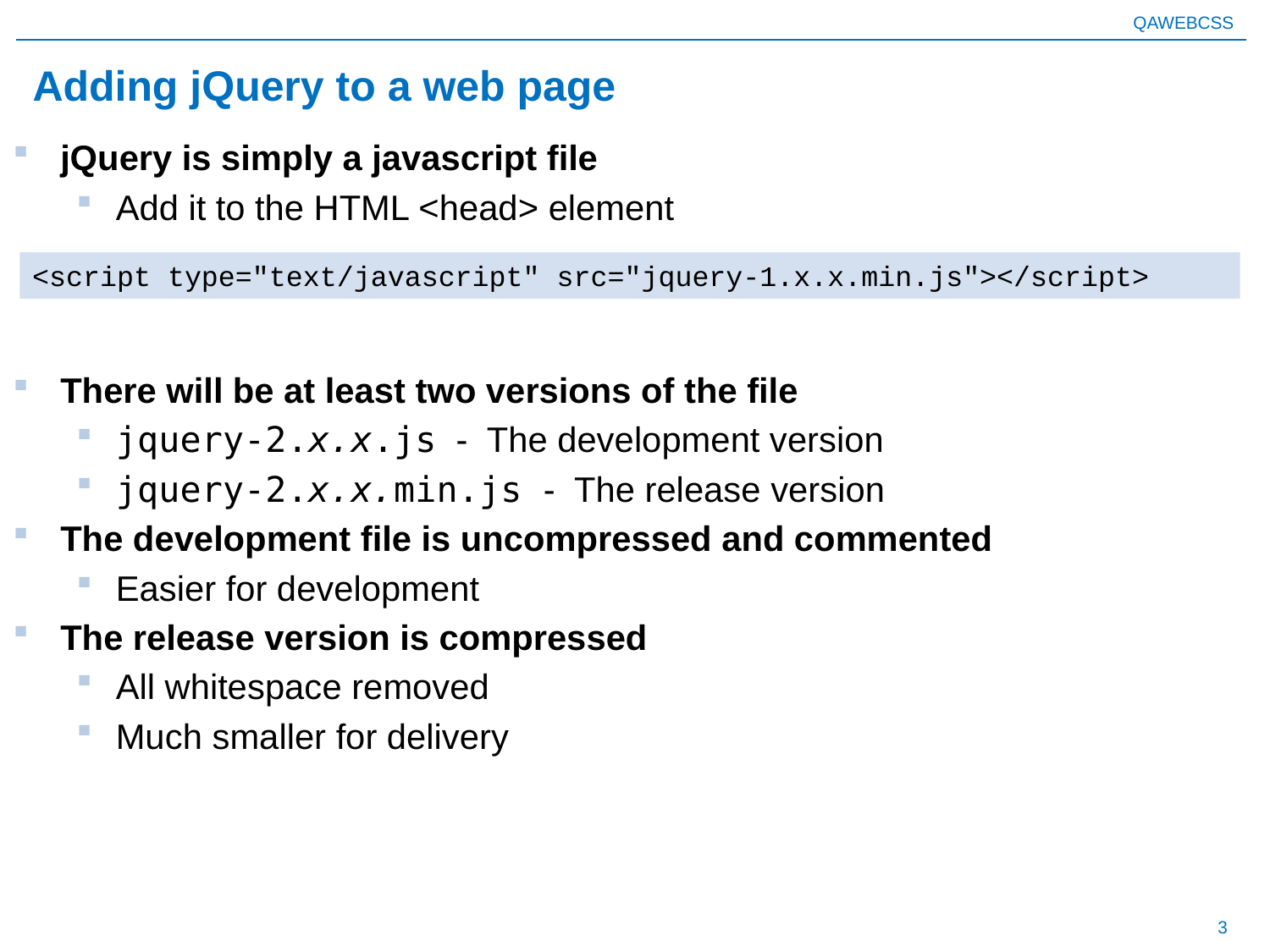

# Adding jQuery to a web page
jQuery is simply a javascript file
Add it to the HTML <head> element

There will be at least two versions of the file
jquery-2.x.x.js  -  The development version
jquery-2.x.x.min.js -  The release version
The development file is uncompressed and commented
Easier for development
The release version is compressed
All whitespace removed
Much smaller for delivery

<script type="text/javascript" src="jquery-1.x.x.min.js"></script>